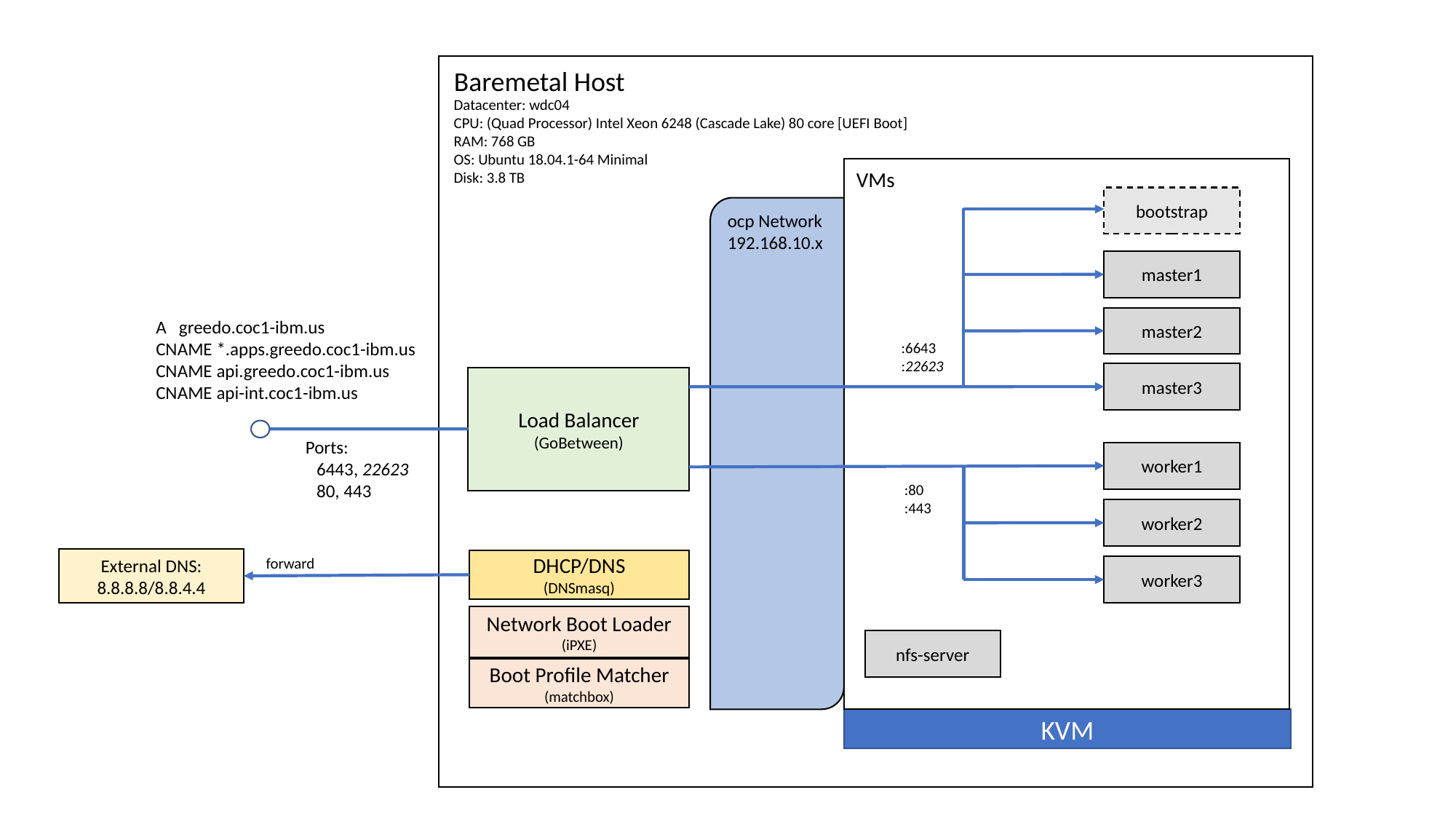

Baremetal Host
Datacenter: wdc04
CPU: (Quad Processor) Intel Xeon 6248 (Cascade Lake) 80 core [UEFI Boot]
RAM: 768 GB
OS: Ubuntu 18.04.1-64 Minimal
Disk: 3.8 TB

VMs
bootstrap
ocp Network
192.168.10.x
master1
master2
A   greedo.coc1-ibm.us
CNAME *.apps.greedo.coc1-ibm.us
CNAME api.greedo.coc1-ibm.us
CNAME api-int.coc1-ibm.us
:6643
:22623
master3
Load Balancer
(GoBetween)

Ports:
   6443, 22623
   80, 443
worker1
:80
:443
worker2
forward
External DNS: 8.8.8.8/8.8.4.4
DHCP/DNS
(DNSmasq)
worker3
Network Boot Loader
(iPXE)
nfs-server
Boot Profile Matcher
(matchbox)
KVM